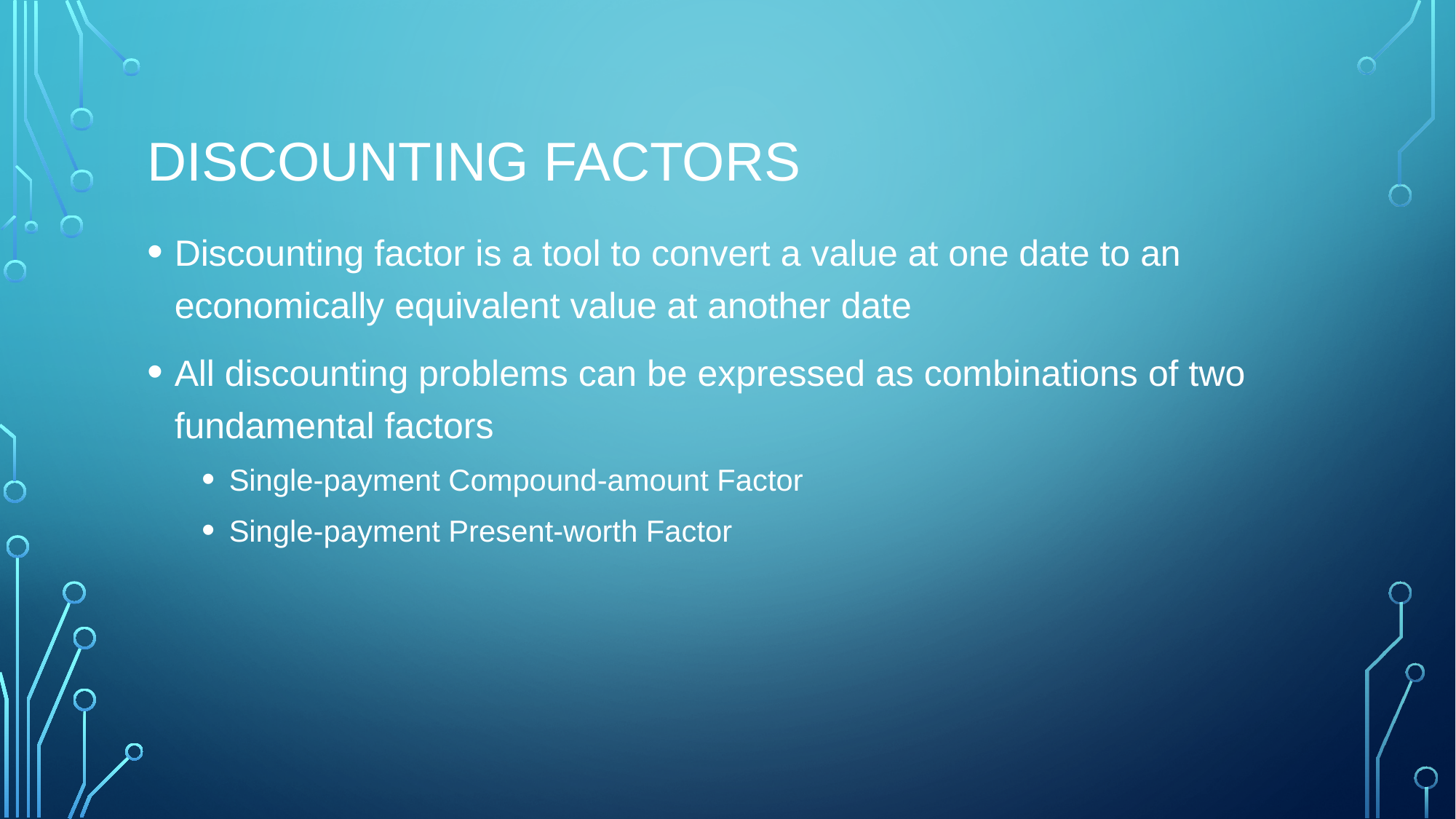

# Discounting factors
Discounting factor is a tool to convert a value at one date to an economically equivalent value at another date
All discounting problems can be expressed as combinations of two fundamental factors
Single-payment Compound-amount Factor
Single-payment Present-worth Factor